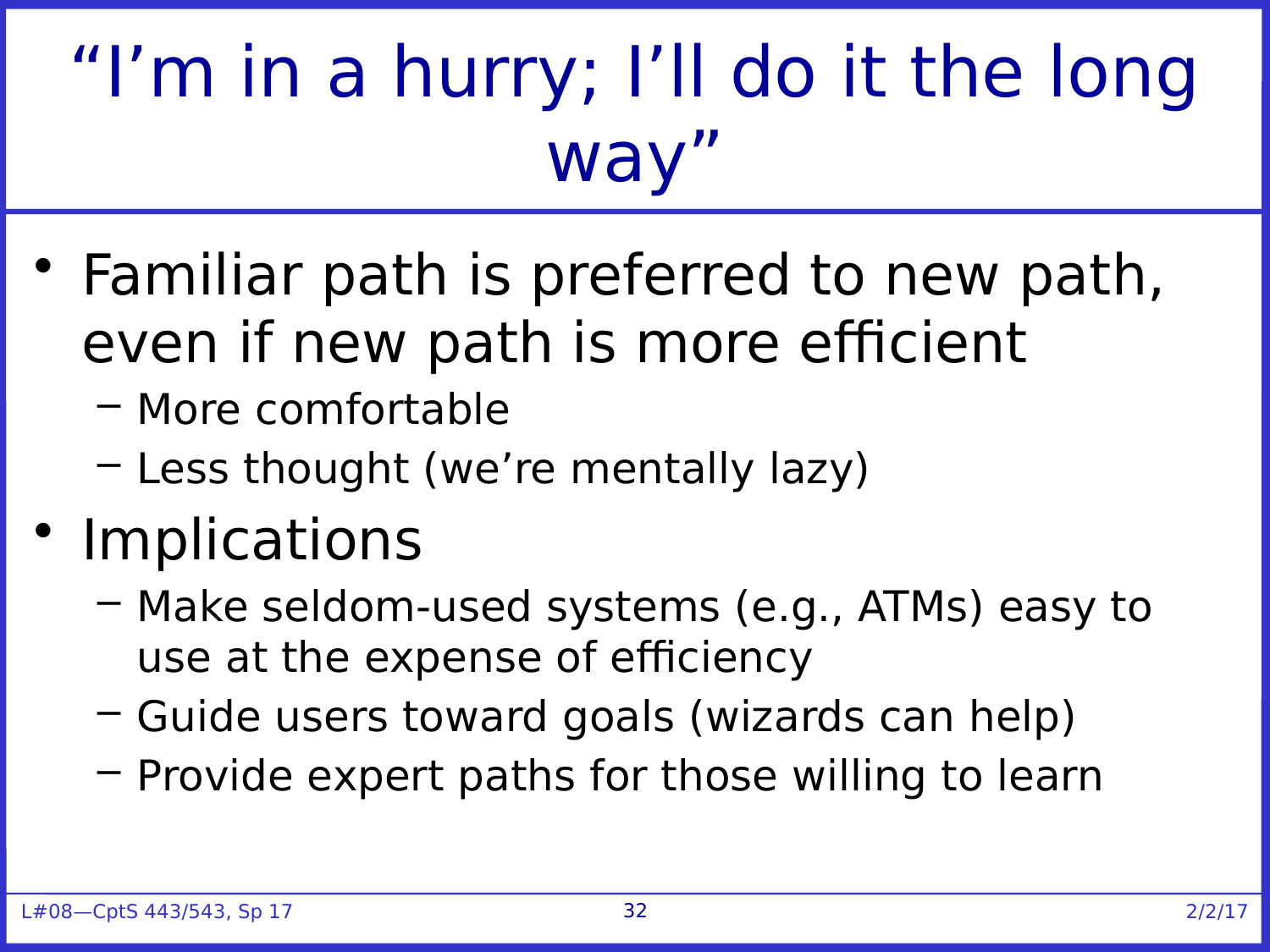

# “I’m in a hurry; I’ll do it the long way”
Familiar path is preferred to new path, even if new path is more efficient
More comfortable
Less thought (we’re mentally lazy)
Implications
Make seldom-used systems (e.g., ATMs) easy to use at the expense of efficiency
Guide users toward goals (wizards can help)
Provide expert paths for those willing to learn
32